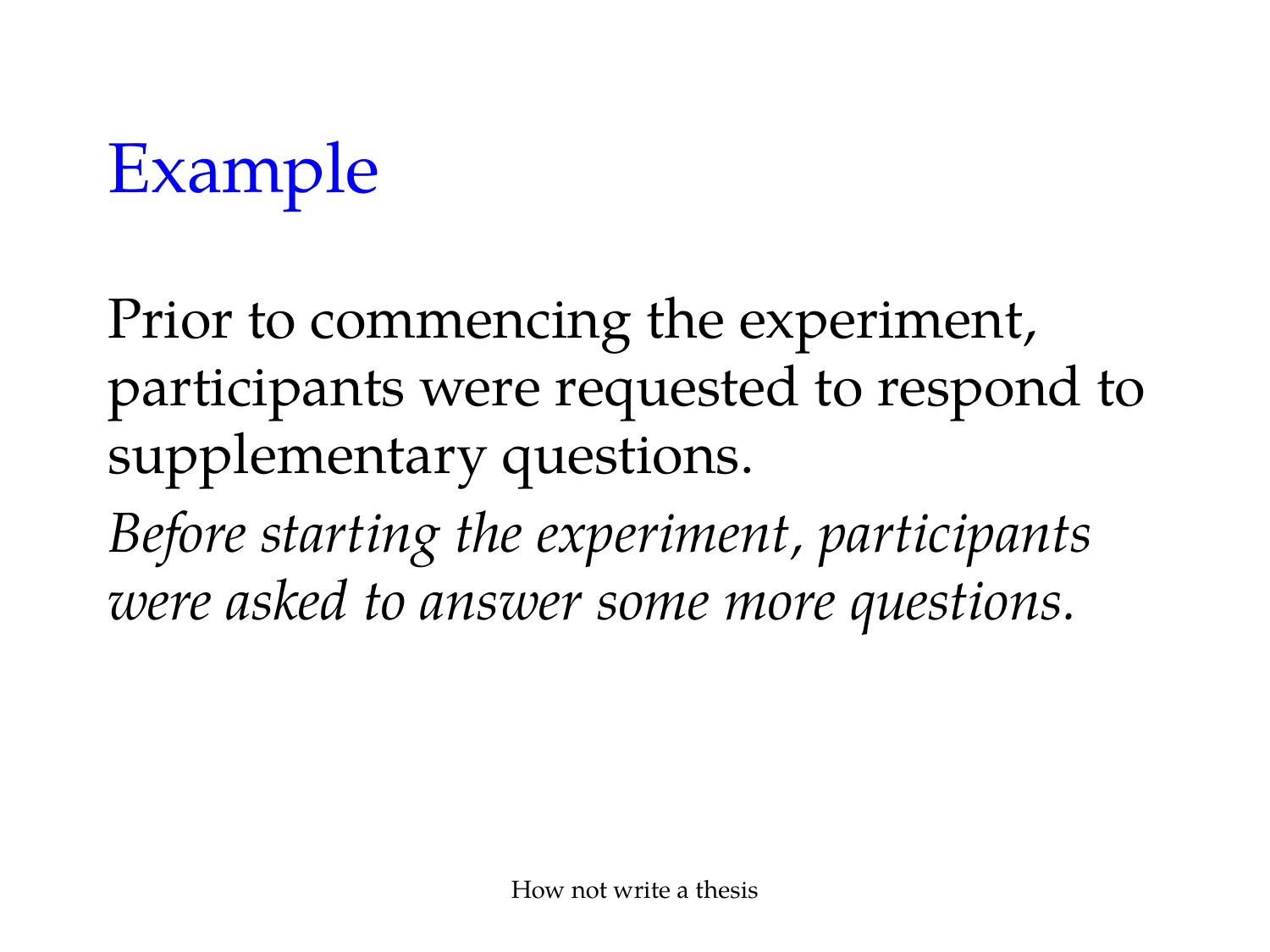

# Example
Prior to commencing the experiment, participants were requested to respond to supplementary questions.
Before starting the experiment, participants were asked to answer some more questions.
How not write a thesis